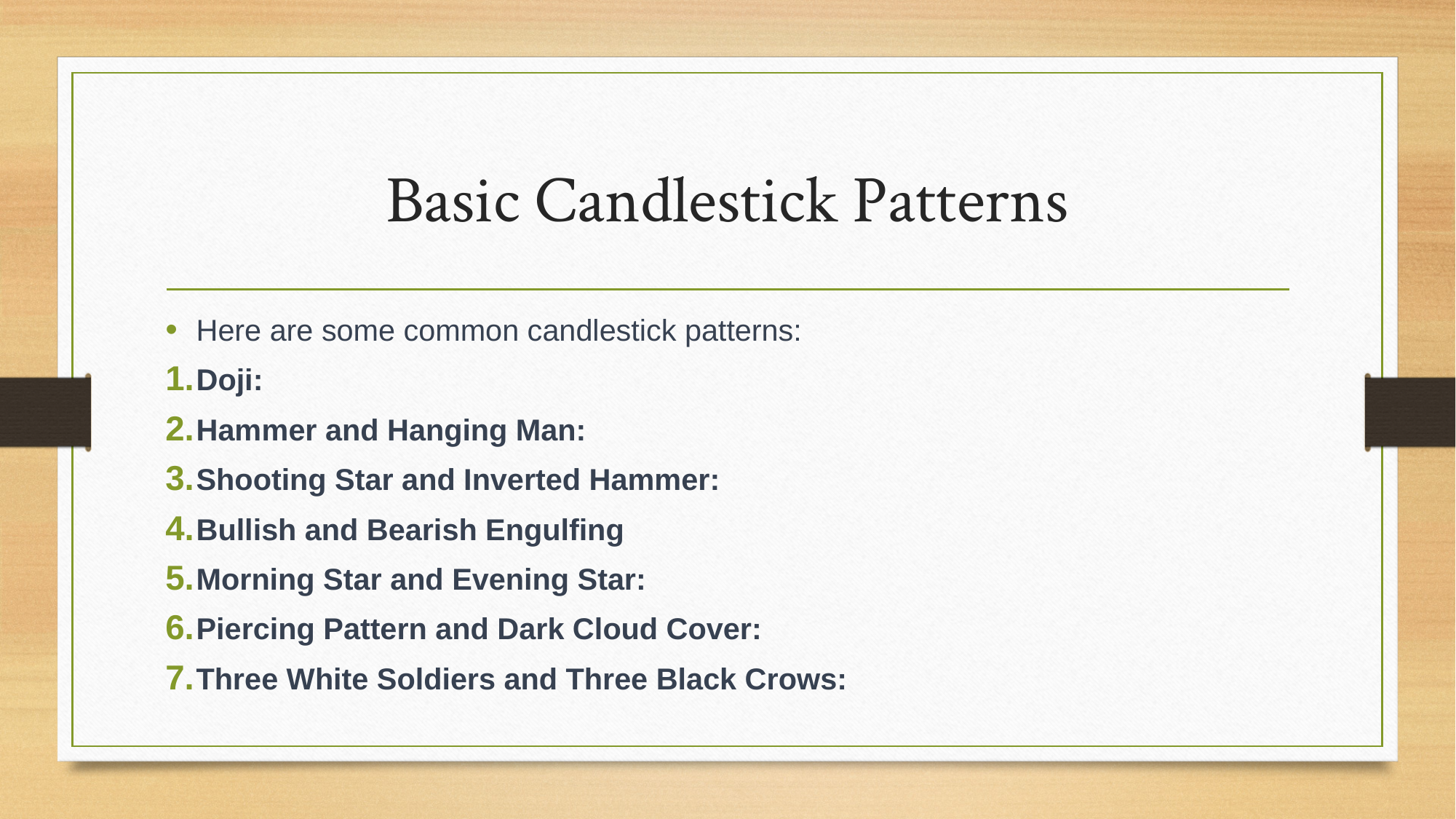

# Basic Candlestick Patterns
Here are some common candlestick patterns:
Doji:
Hammer and Hanging Man:
Shooting Star and Inverted Hammer:
Bullish and Bearish Engulfing
Morning Star and Evening Star:
Piercing Pattern and Dark Cloud Cover:
Three White Soldiers and Three Black Crows: